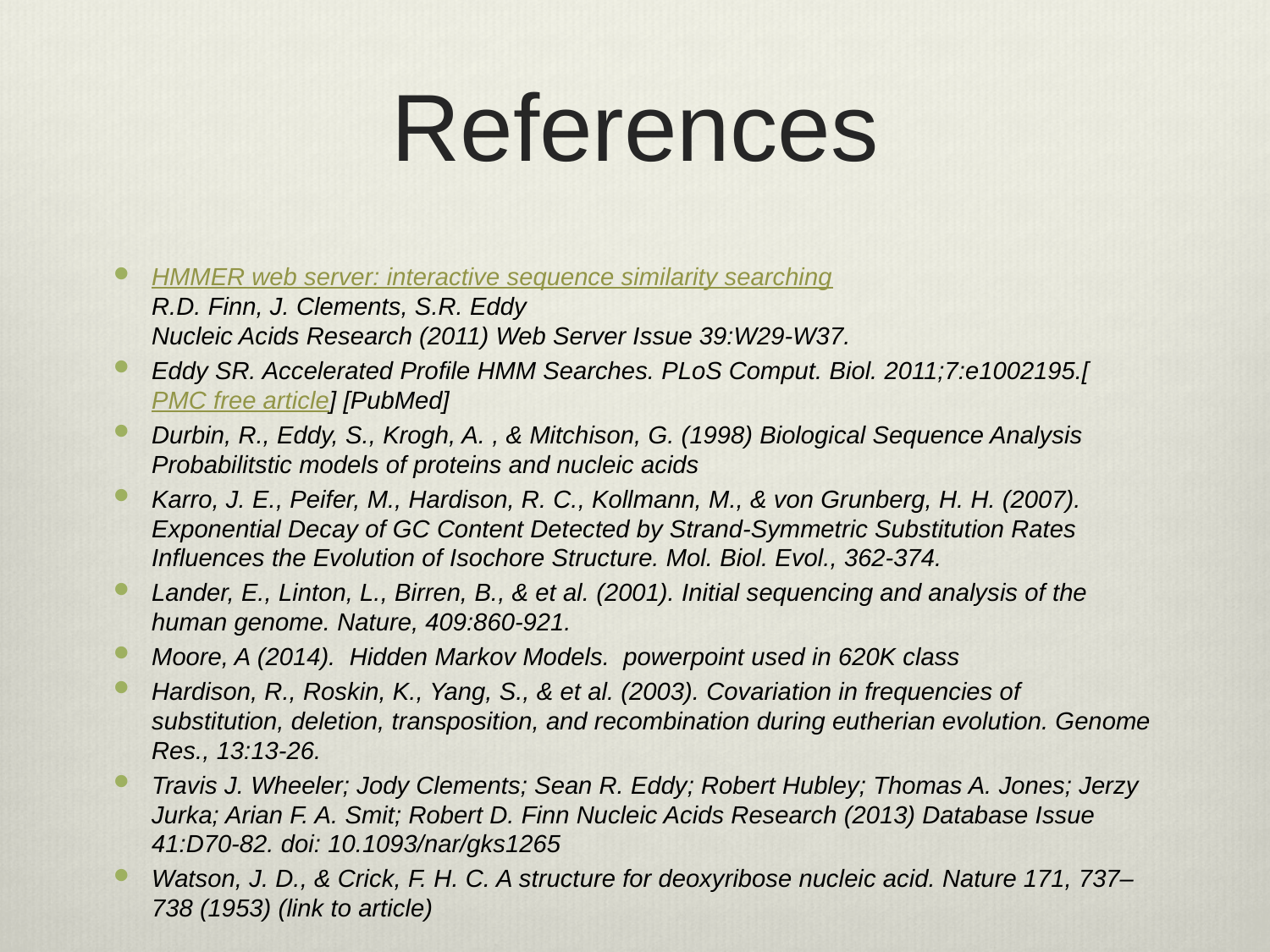

# References

HMMER web server: interactive sequence similarity searching 
R.D. Finn, J. Clements, S.R. Eddy
Nucleic Acids Research (2011) Web Server Issue 39:W29-W37.
Eddy SR. Accelerated Profile HMM Searches. PLoS Comput. Biol. 2011;7:e1002195.[PMC free article] [PubMed]
Durbin, R., Eddy, S., Krogh, A. , & Mitchison, G. (1998) Biological Sequence Analysis Probabilitstic models of proteins and nucleic acids
Karro, J. E., Peifer, M., Hardison, R. C., Kollmann, M., & von Grunberg, H. H. (2007). Exponential Decay of GC Content Detected by Strand-Symmetric Substitution Rates Influences the Evolution of Isochore Structure. Mol. Biol. Evol., 362-374.
Lander, E., Linton, L., Birren, B., & et al. (2001). Initial sequencing and analysis of the human genome. Nature, 409:860-921.
Moore, A (2014).  Hidden Markov Models.  powerpoint used in 620K class
Hardison, R., Roskin, K., Yang, S., & et al. (2003). Covariation in frequencies of substitution, deletion, transposition, and recombination during eutherian evolution. Genome Res., 13:13-26.
Travis J. Wheeler; Jody Clements; Sean R. Eddy; Robert Hubley; Thomas A. Jones; Jerzy Jurka; Arian F. A. Smit; Robert D. Finn Nucleic Acids Research (2013) Database Issue 41:D70-82. doi: 10.1093/nar/gks1265
Watson, J. D., & Crick, F. H. C. A structure for deoxyribose nucleic acid. Nature 171, 737–738 (1953) (link to article)